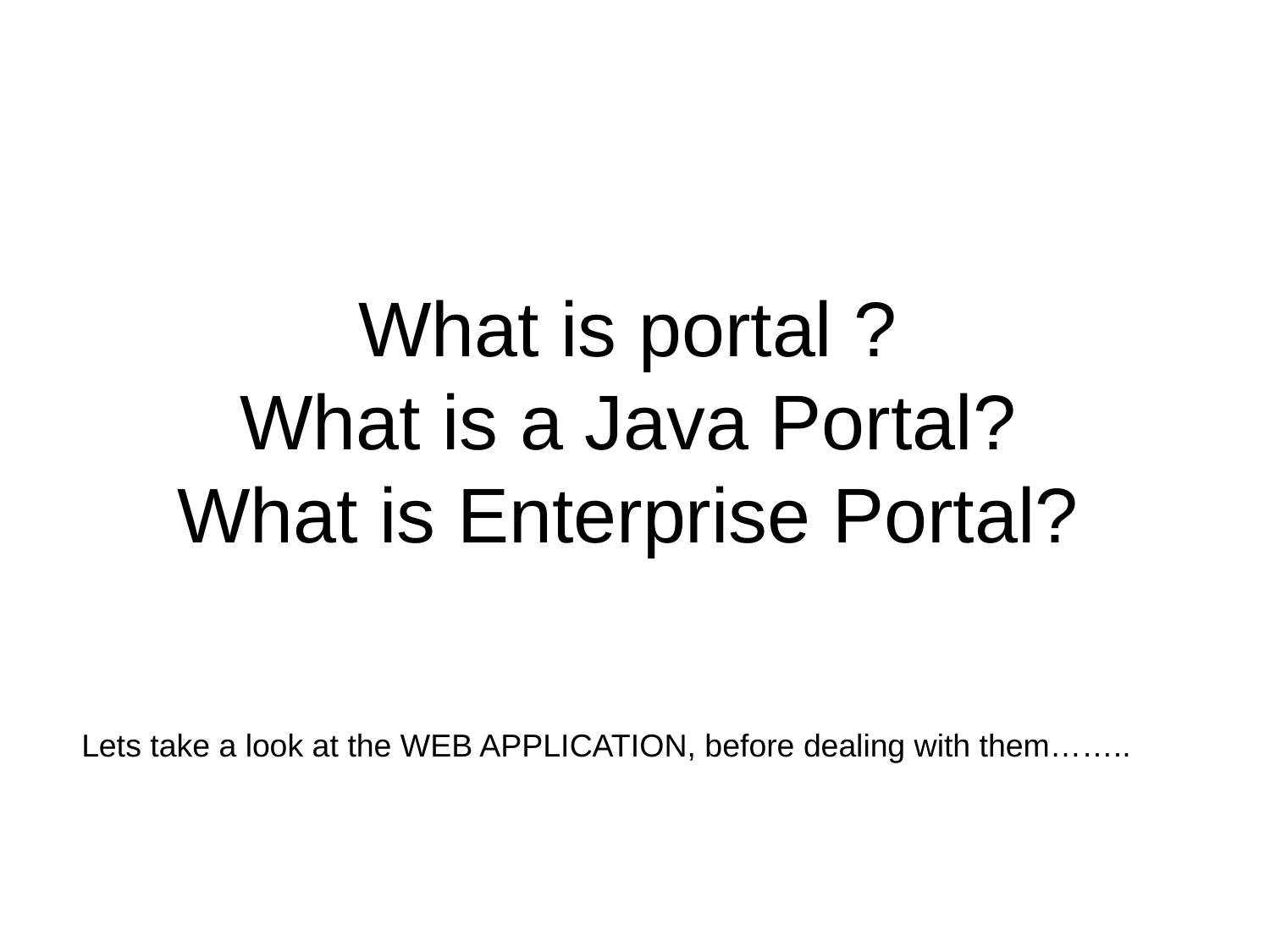

What is portal ?
What is a Java Portal?
What is Enterprise Portal?

Lets take a look at the WEB APPLICATION, before dealing with them……..